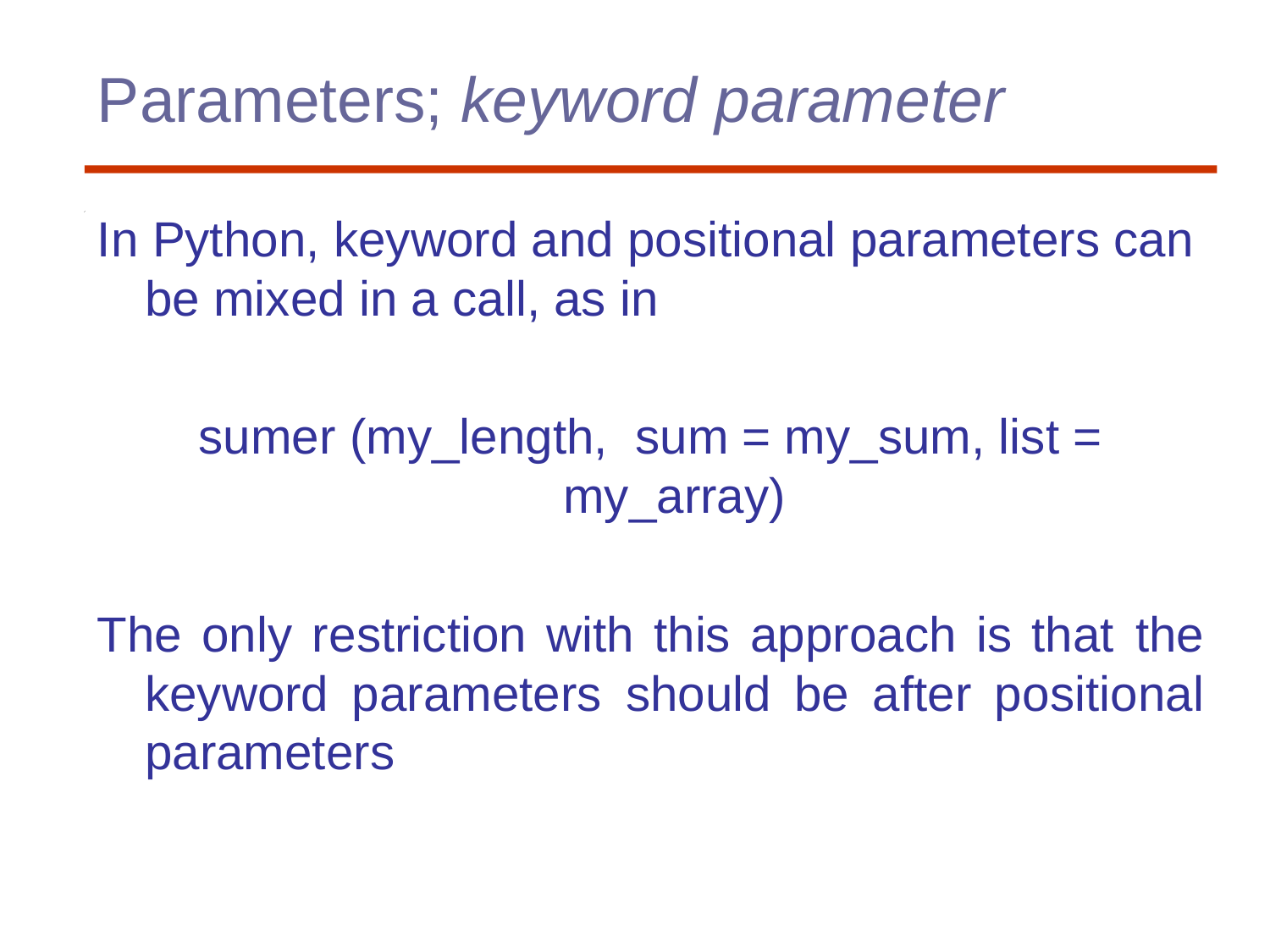

# Parameters; keyword parameter
In Python, keyword and positional parameters can be mixed in a call, as in

sumer (my_length,  sum = my_sum, list = my_array)

The only restriction with this approach is that the keyword parameters should be after positional parameters